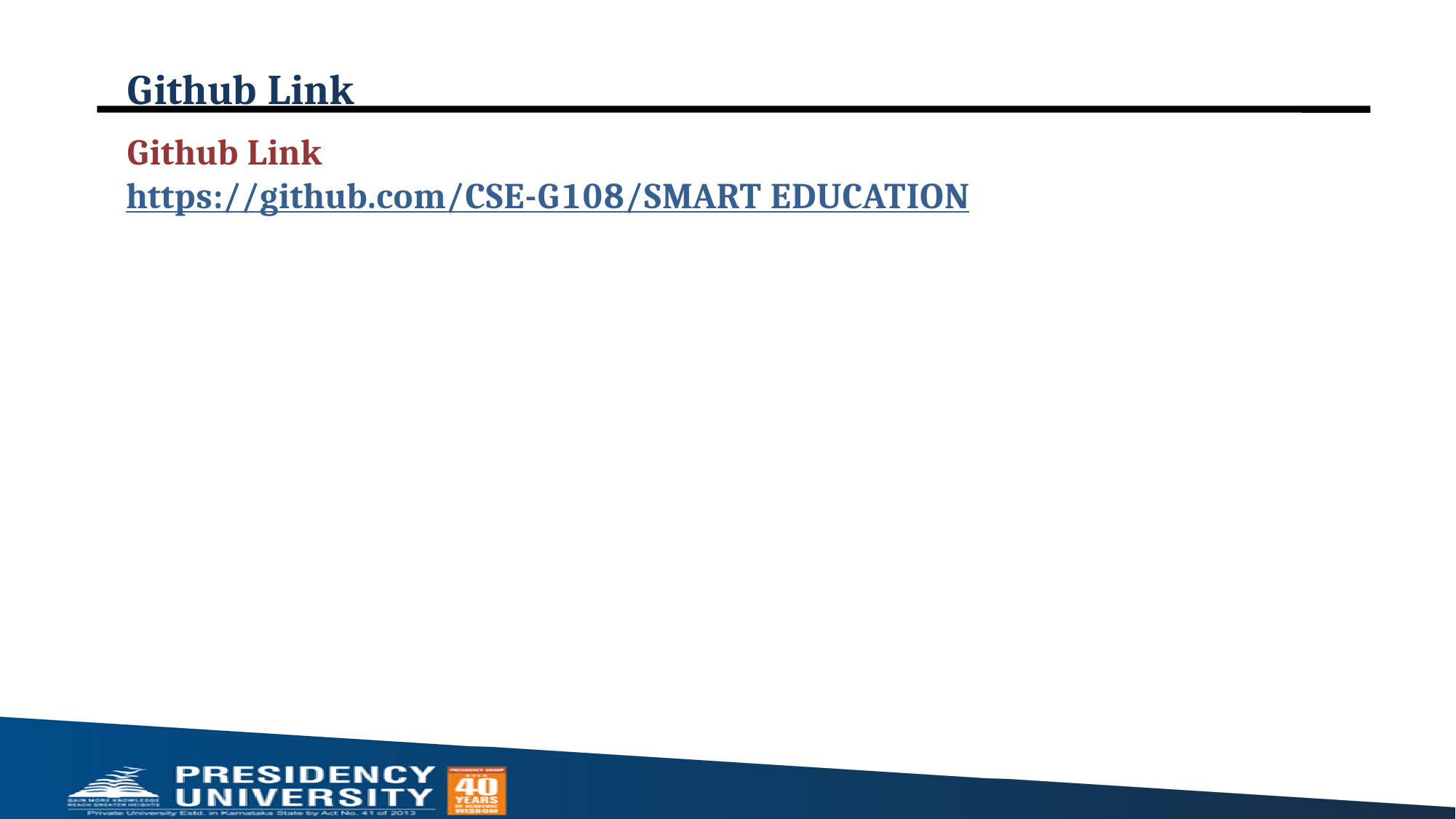

# Github Link
Github Link
https://github.com/CSE-G108/SMART EDUCATION